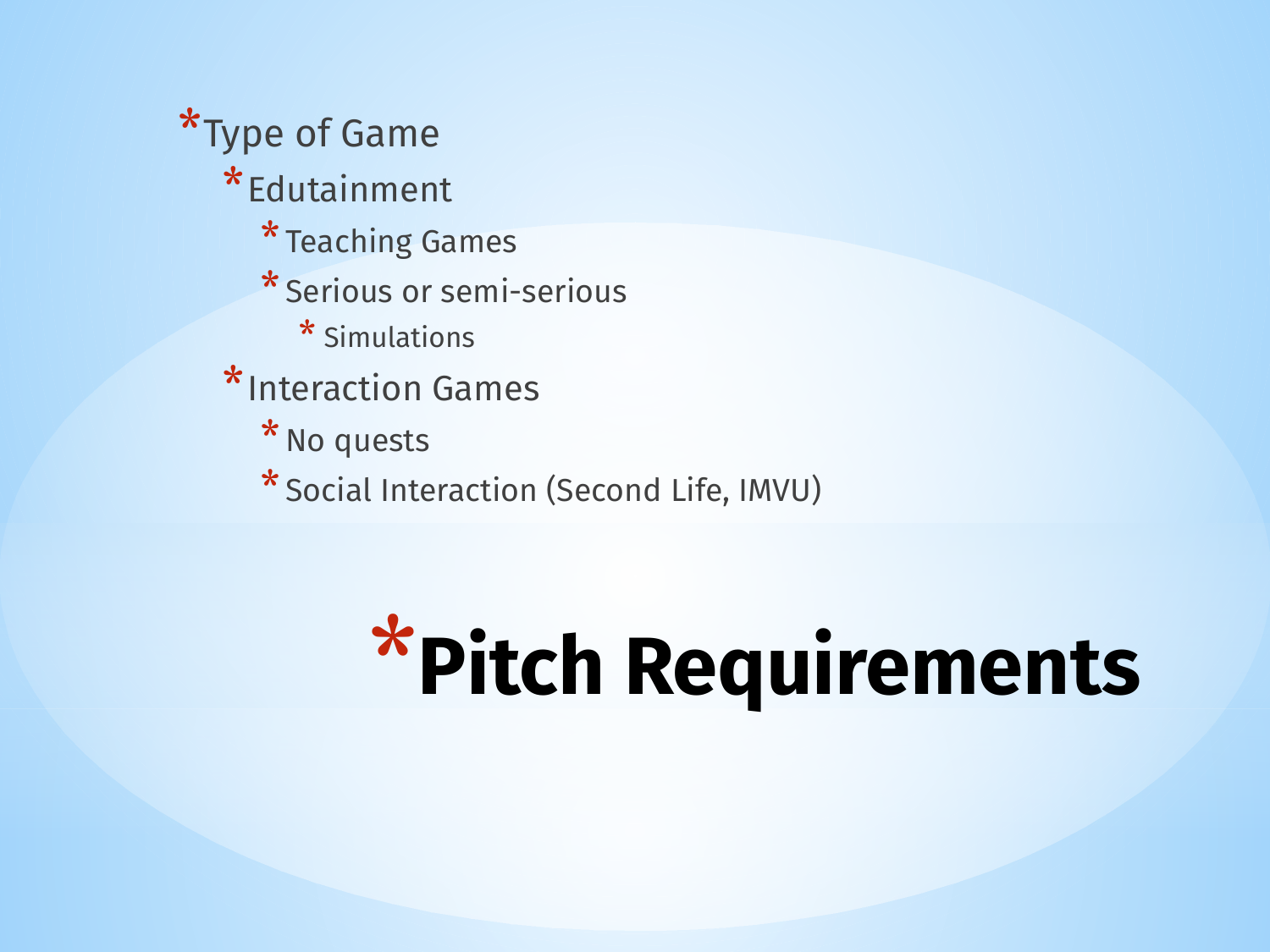

Type of Game
Edutainment
Teaching Games
Serious or semi-serious
Simulations
Interaction Games
No quests
Social Interaction (Second Life, IMVU)
# Pitch Requirements